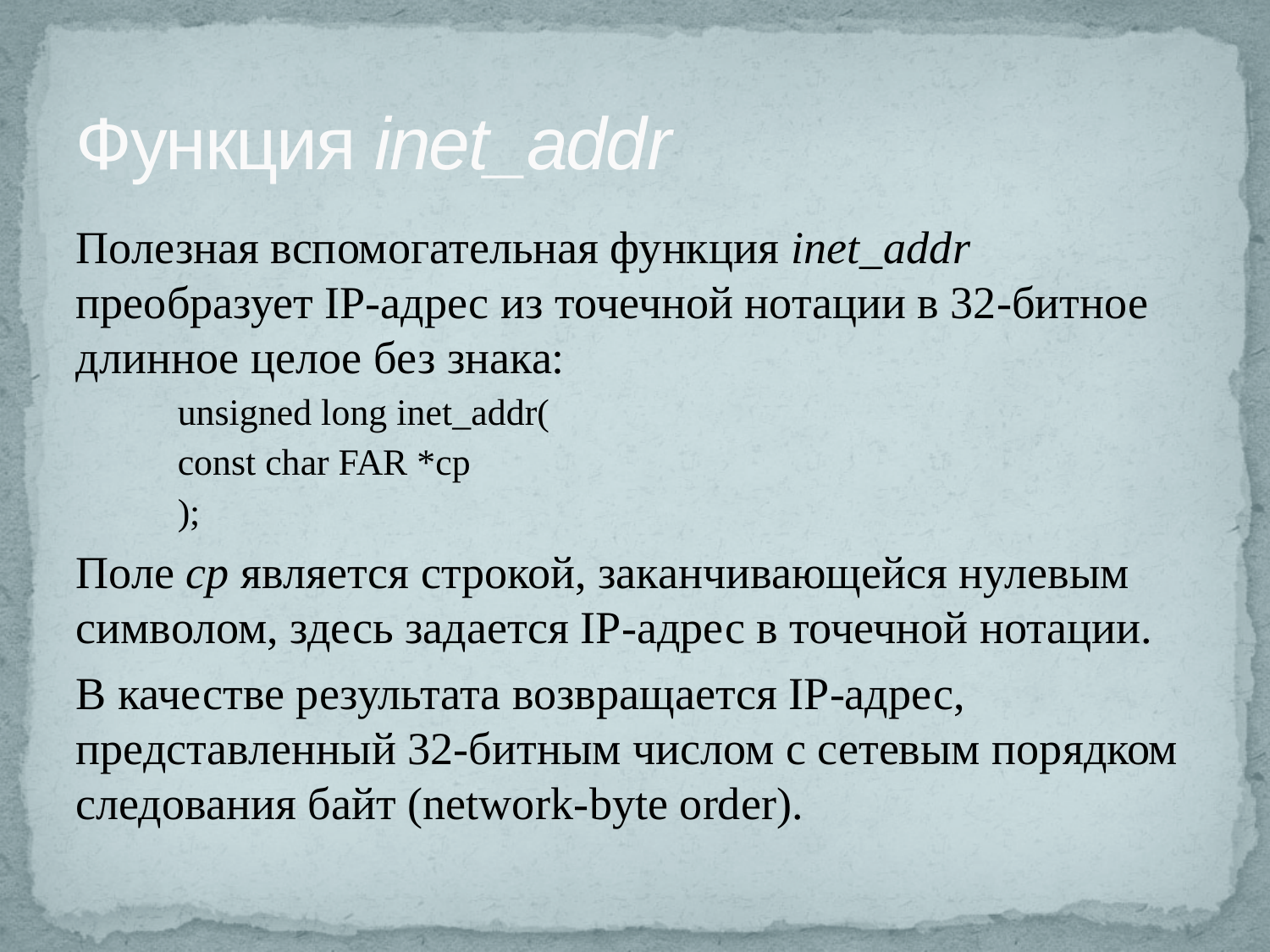

# Функция inet_addr
Полезная вспомогательная функция inet_addr  преобразует IP-адрес из точечной нотации в 32-битное длинное целое без знака:
unsigned long inet_addr(
const char FAR *cp
);
Поле ср является строкой, заканчивающейся нулевым символом, здесь задается IP-адрес в точечной нотации.
В качестве результата возвращается IP-адрес, представленный 32-битным числом с сетевым порядком следования байт (network-byte order).